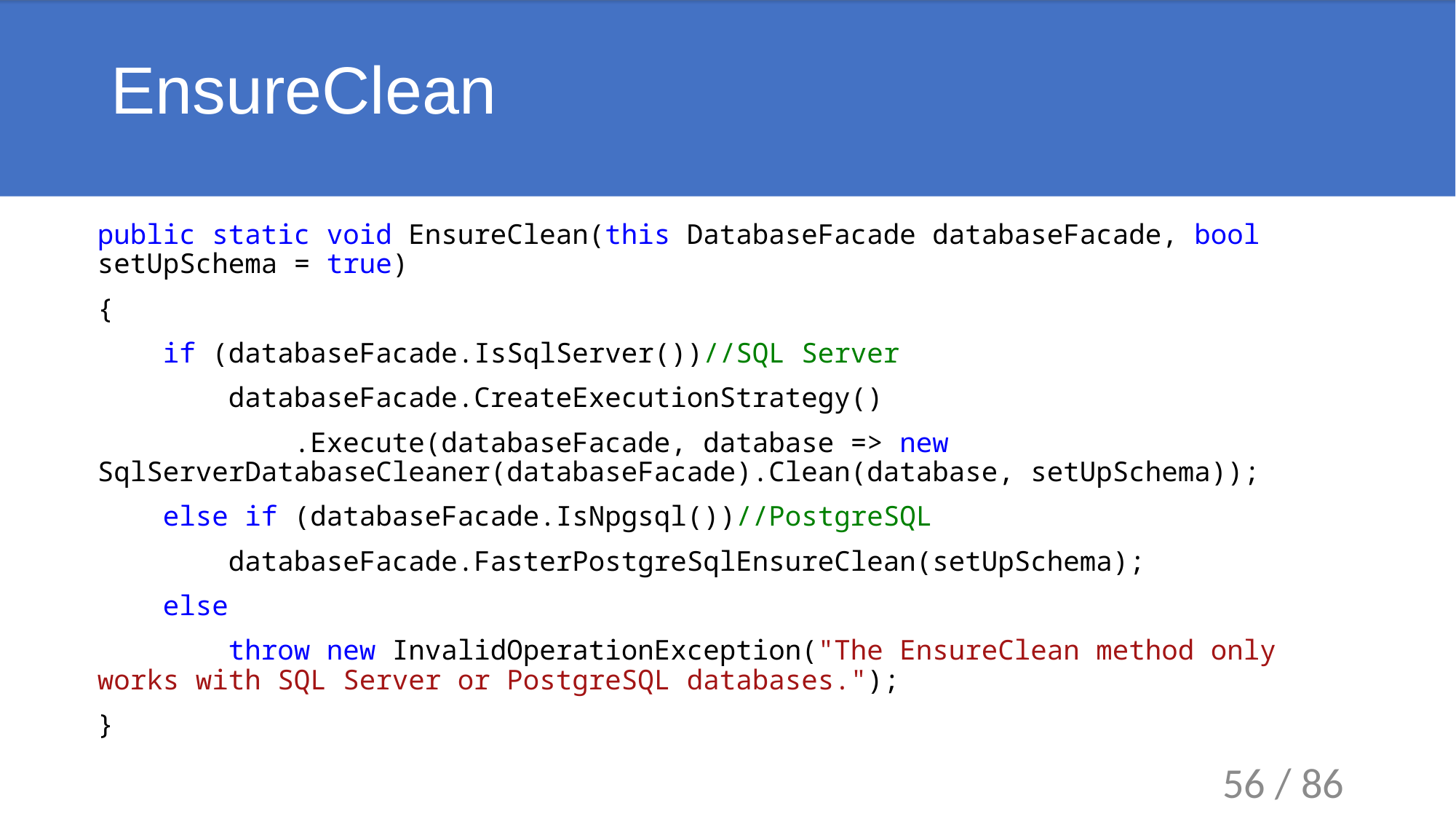

# EnsureClean
public static void EnsureClean(this DatabaseFacade databaseFacade, bool setUpSchema = true)
{
    if (databaseFacade.IsSqlServer())//SQL Server
        databaseFacade.CreateExecutionStrategy()
            .Execute(databaseFacade, database => new SqlServerDatabaseCleaner(databaseFacade).Clean(database, setUpSchema));
    else if (databaseFacade.IsNpgsql())//PostgreSQL
        databaseFacade.FasterPostgreSqlEnsureClean(setUpSchema);
    else
        throw new InvalidOperationException("The EnsureClean method only works with SQL Server or PostgreSQL databases.");
}
56